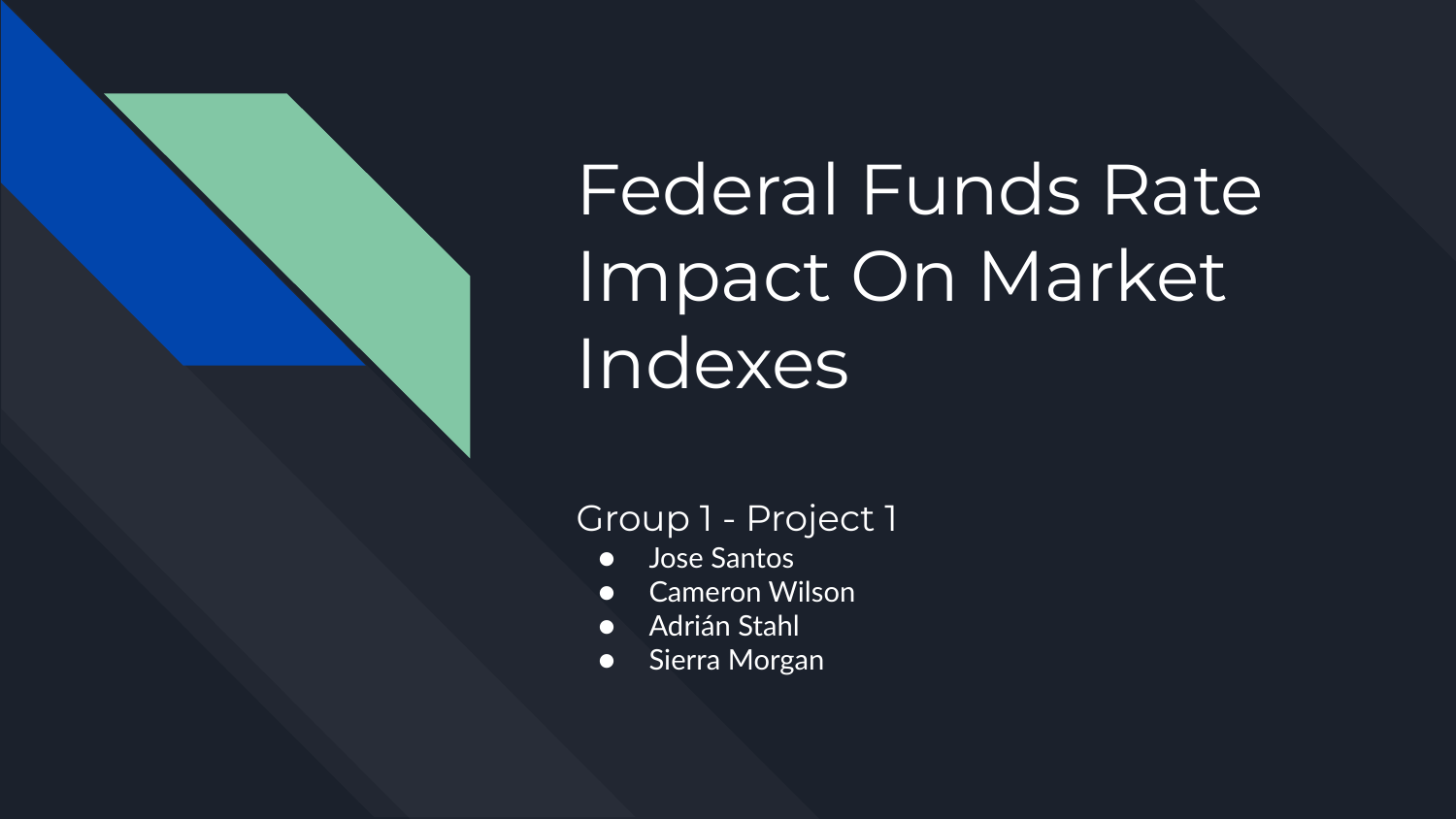

# Federal Funds Rate Impact On Market Indexes

Group 1 - Project 1
Jose Santos
Cameron Wilson
Adrián Stahl
Sierra Morgan